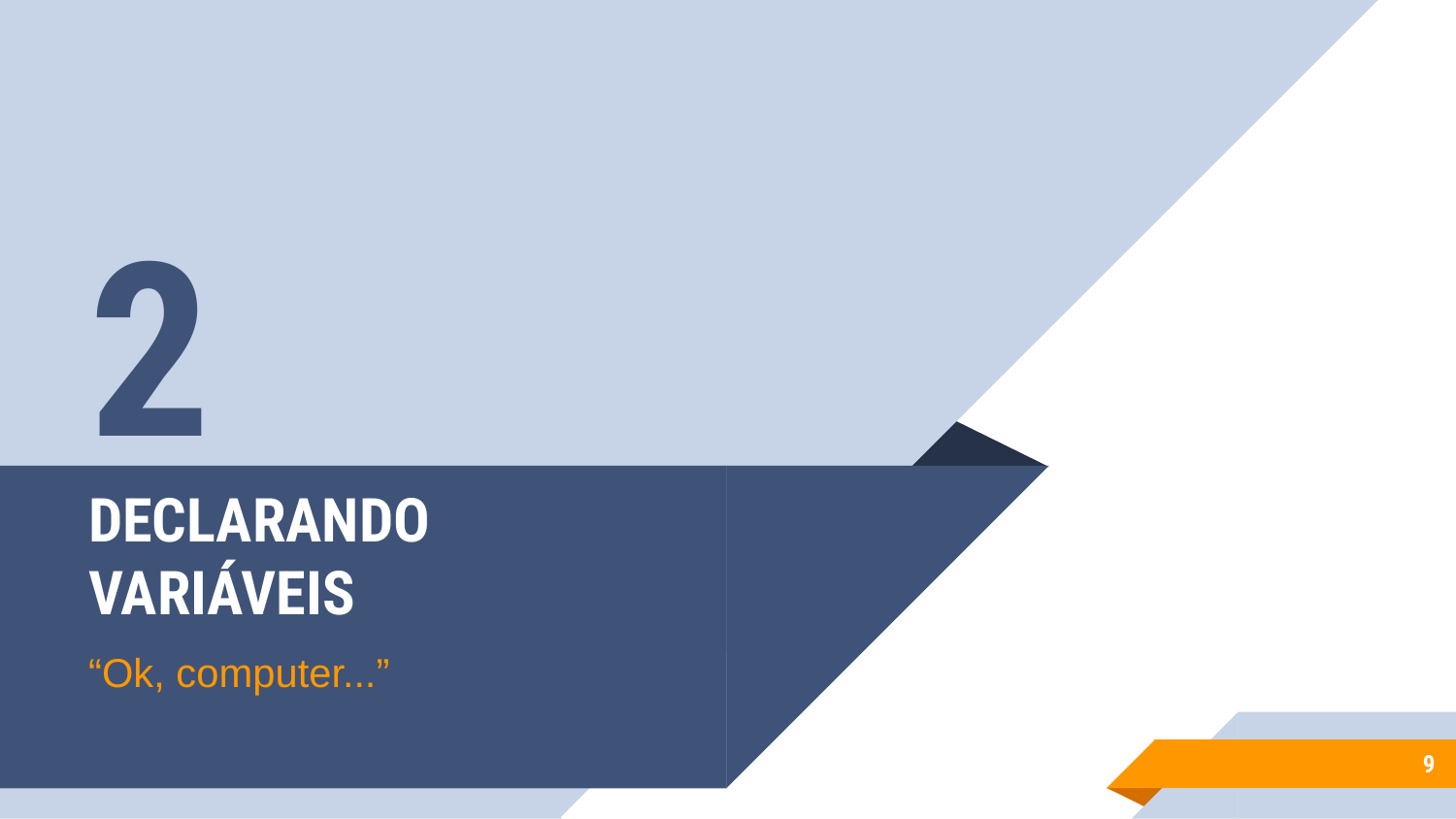

2
# DECLARANDO  VARIÁVEIS
“Ok, computer...”
9